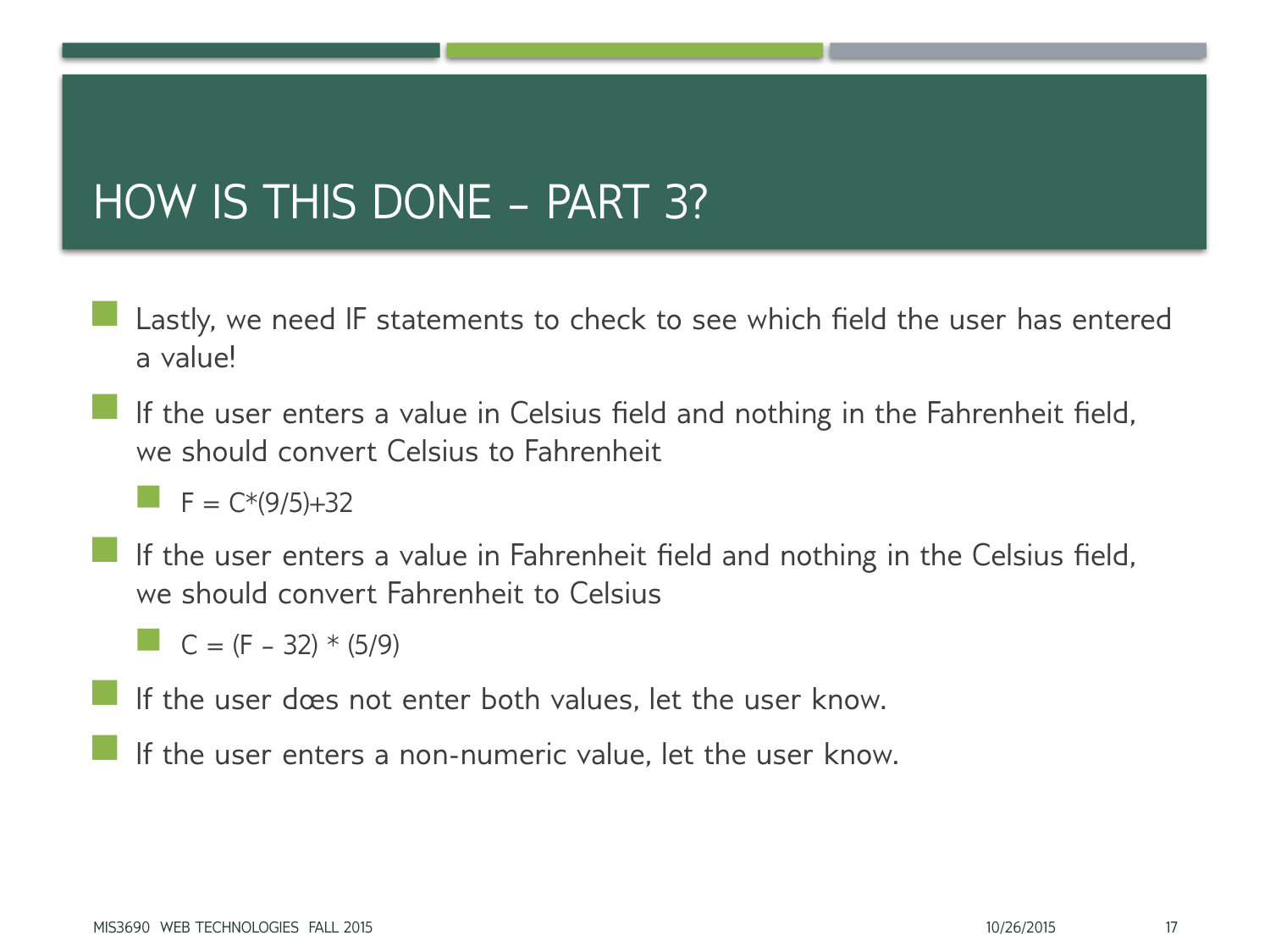

# How is this done – part 3?
Lastly, we need IF statements to check to see which field the user has entered a value!
If the user enters a value in Celsius field and nothing in the Fahrenheit field, we should convert Celsius to Fahrenheit
F = C*(9/5)+32
If the user enters a value in Fahrenheit field and nothing in the Celsius field, we should convert Fahrenheit to Celsius
C = (F – 32) * (5/9)
If the user does not enter both values, let the user know.
If the user enters a non-numeric value, let the user know.

MIS3690  Web Technologies  Fall 2015
10/26/2015
17